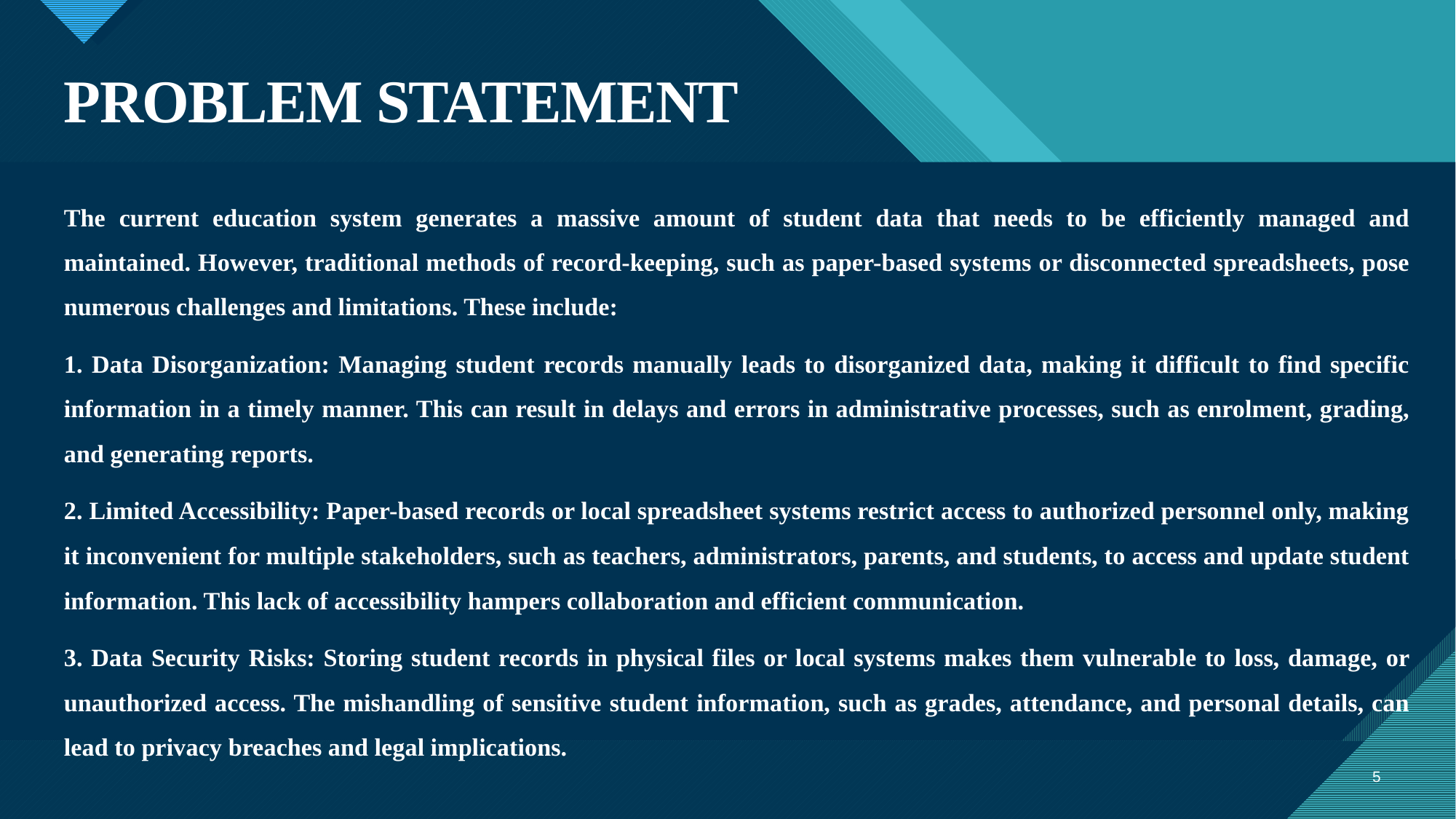

# PROBLEM STATEMENT
The current education system generates a massive amount of student data that needs to be efficiently managed and maintained. However, traditional methods of record-keeping, such as paper-based systems or disconnected spreadsheets, pose numerous challenges and limitations. These include:
1. Data Disorganization: Managing student records manually leads to disorganized data, making it difficult to find specific information in a timely manner. This can result in delays and errors in administrative processes, such as enrolment, grading, and generating reports.
2. Limited Accessibility: Paper-based records or local spreadsheet systems restrict access to authorized personnel only, making it inconvenient for multiple stakeholders, such as teachers, administrators, parents, and students, to access and update student information. This lack of accessibility hampers collaboration and efficient communication.
3. Data Security Risks: Storing student records in physical files or local systems makes them vulnerable to loss, damage, or unauthorized access. The mishandling of sensitive student information, such as grades, attendance, and personal details, can lead to privacy breaches and legal implications.
5